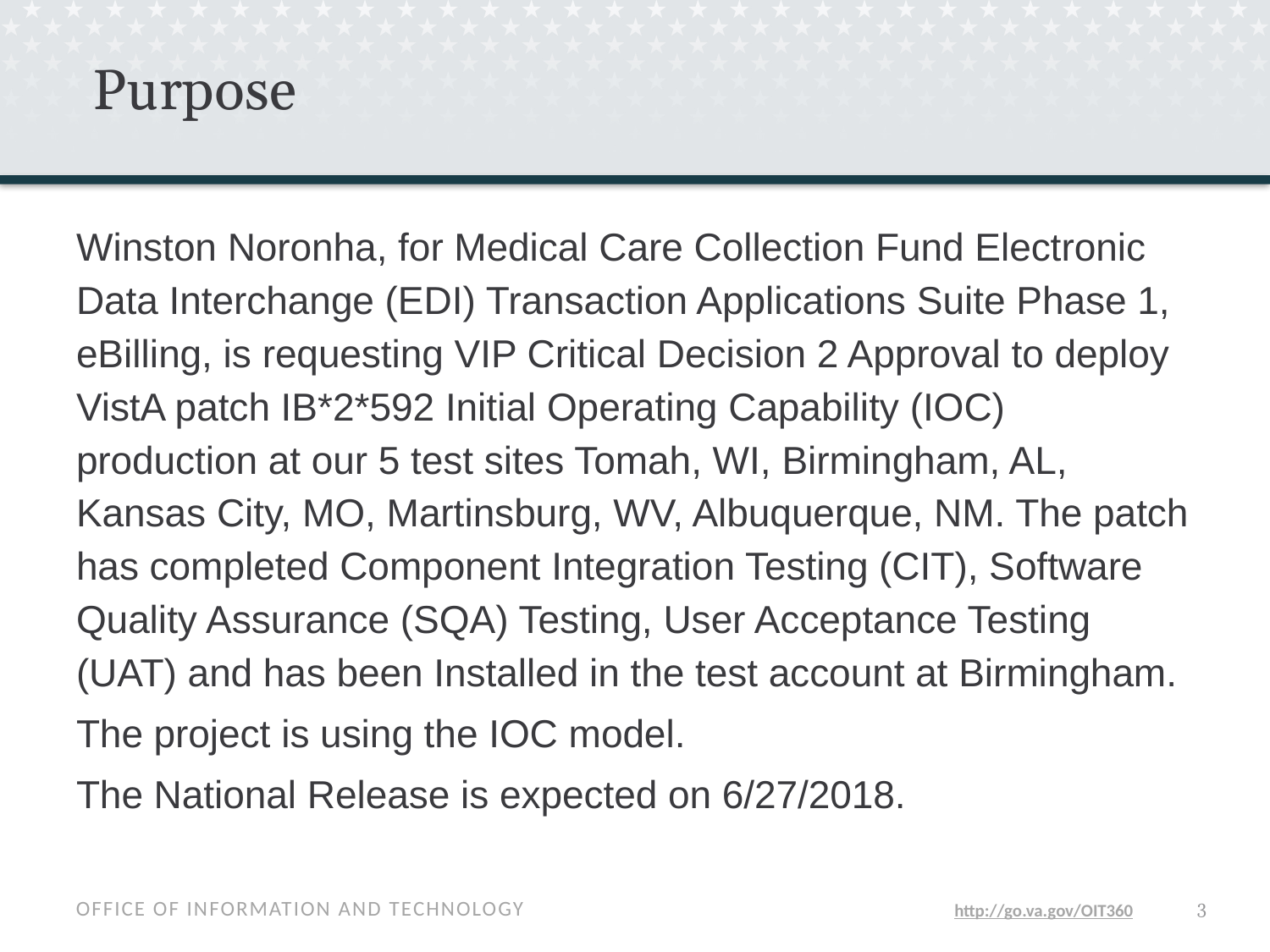

# Purpose
Winston Noronha, for Medical Care Collection Fund Electronic Data Interchange (EDI) Transaction Applications Suite Phase 1, eBilling, is requesting VIP Critical Decision 2 Approval to deploy VistA patch IB*2*592 Initial Operating Capability (IOC) production at our 5 test sites Tomah, WI, Birmingham, AL, Kansas City, MO, Martinsburg, WV, Albuquerque, NM. The patch has completed Component Integration Testing (CIT), Software Quality Assurance (SQA) Testing, User Acceptance Testing (UAT) and has been Installed in the test account at Birmingham.
The project is using the IOC model.
The National Release is expected on 6/27/2018.

3